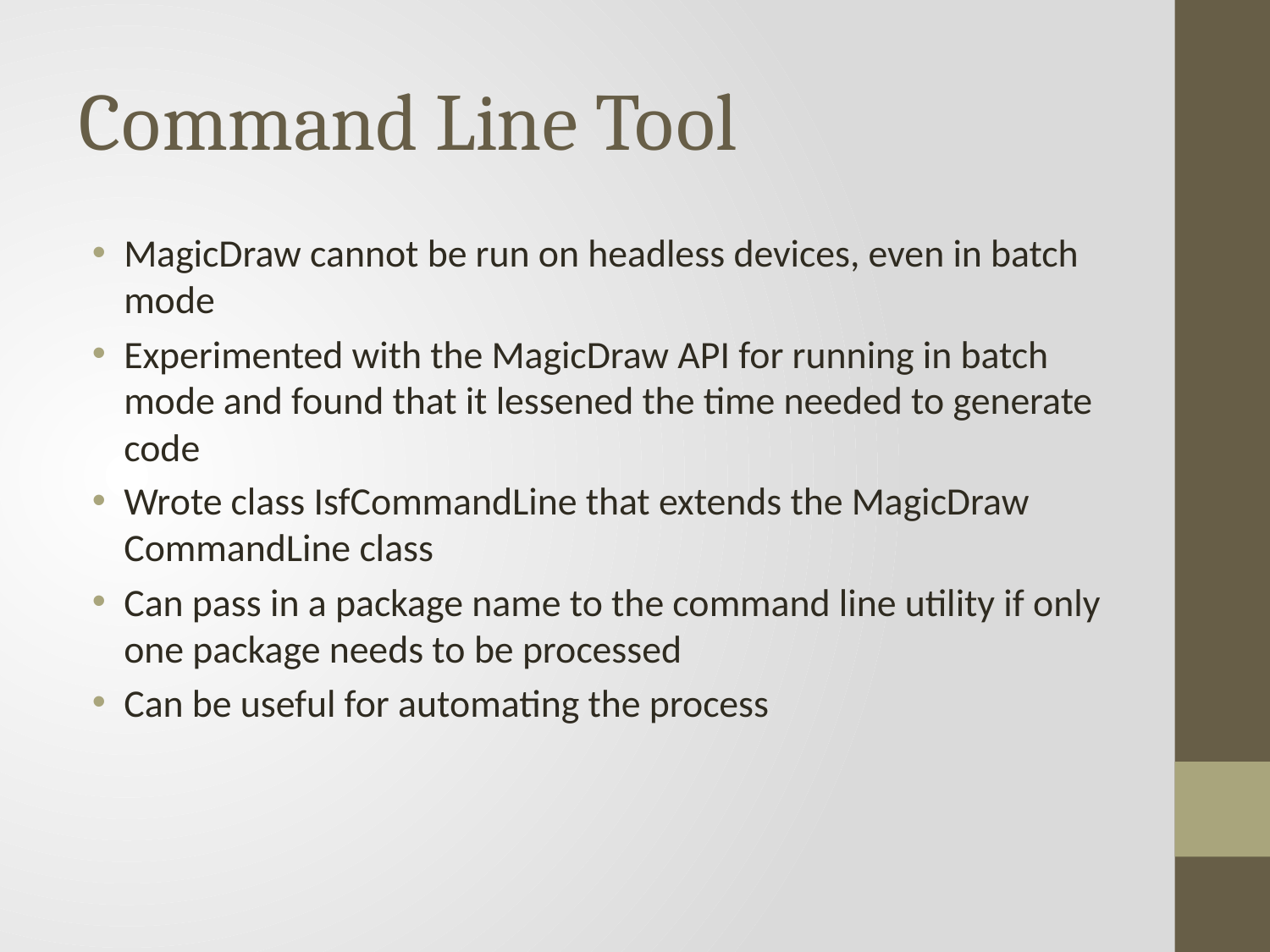

# Command Line Tool
MagicDraw cannot be run on headless devices, even in batch mode
Experimented with the MagicDraw API for running in batch mode and found that it lessened the time needed to generate code
Wrote class IsfCommandLine that extends the MagicDraw CommandLine class
Can pass in a package name to the command line utility if only one package needs to be processed
Can be useful for automating the process